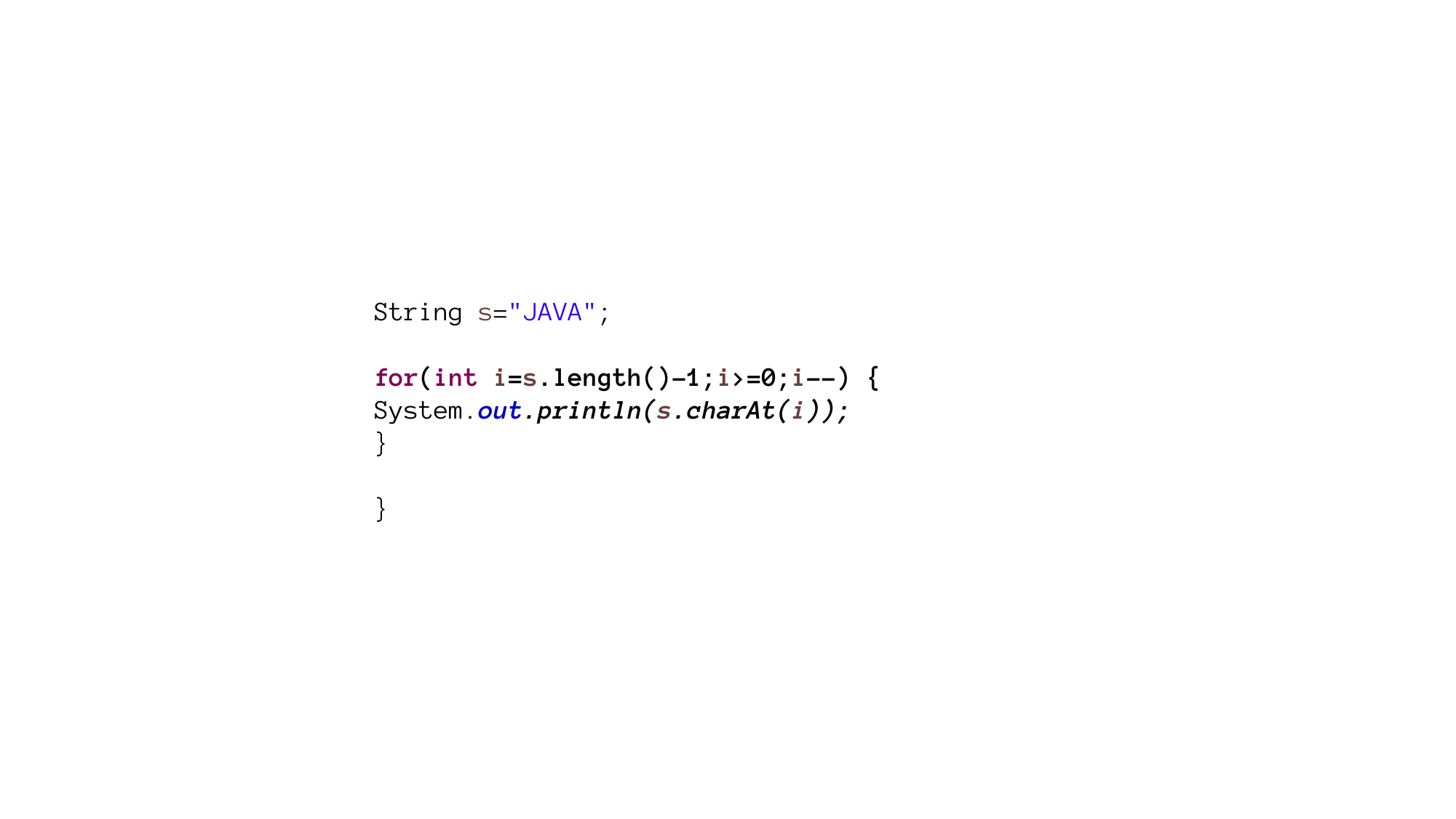

#
String s="JAVA";

for(int i=s.length()-1;i>=0;i--) {
System.out.println(s.charAt(i));
}

}